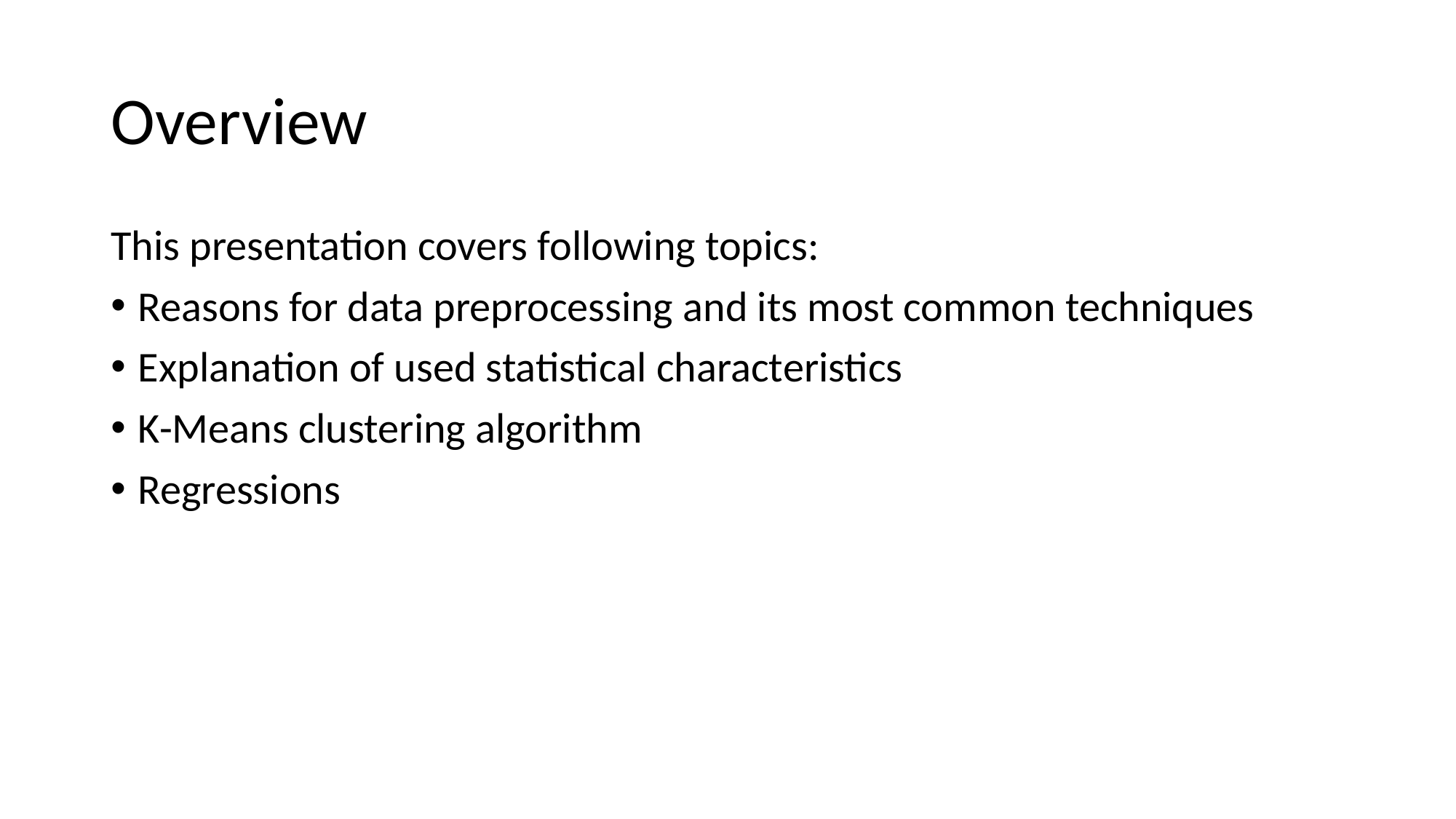

# Overview
This presentation covers following topics:
Reasons for data preprocessing and its most common techniques
Explanation of used statistical characteristics
K-Means clustering algorithm
Regressions